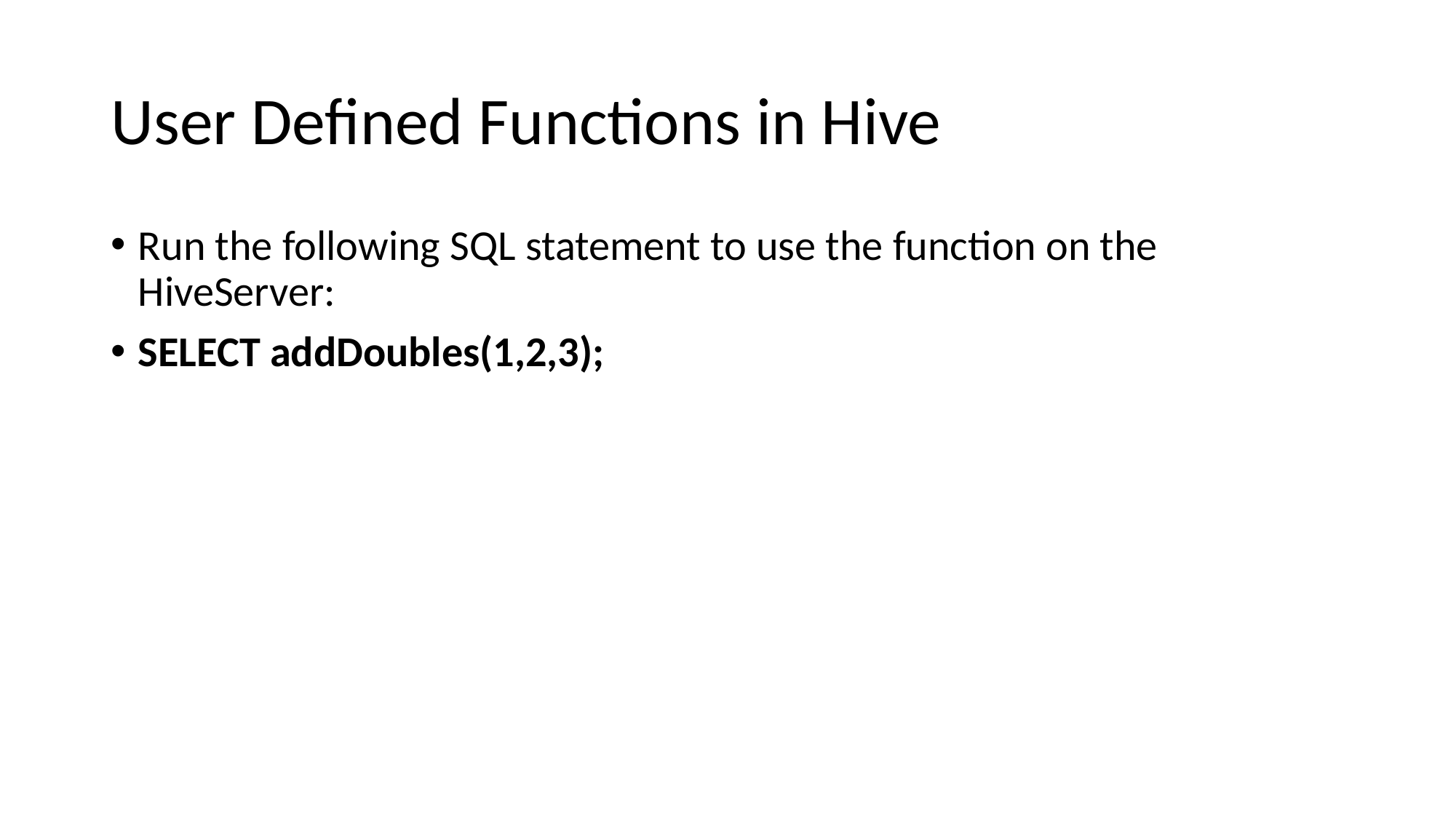

# User Defined Functions in Hive
Run the following SQL statement to use the function on the HiveServer:
SELECT addDoubles(1,2,3);